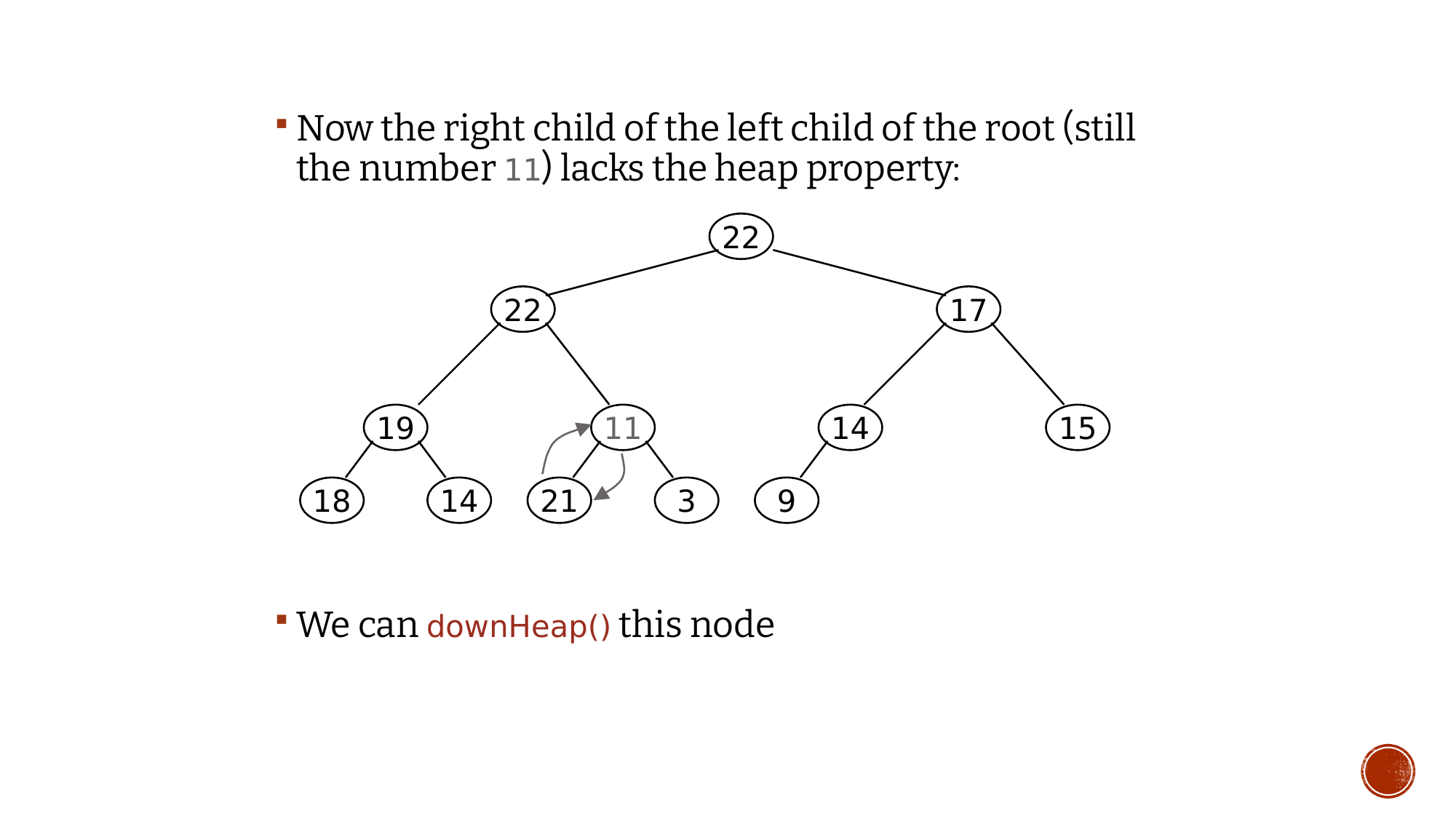

Now the right child of the left child of the root (still the number 11) lacks the heap property:
22

22
17

19
11
14
15

18
14
21
3
9

We can downHeap() this node